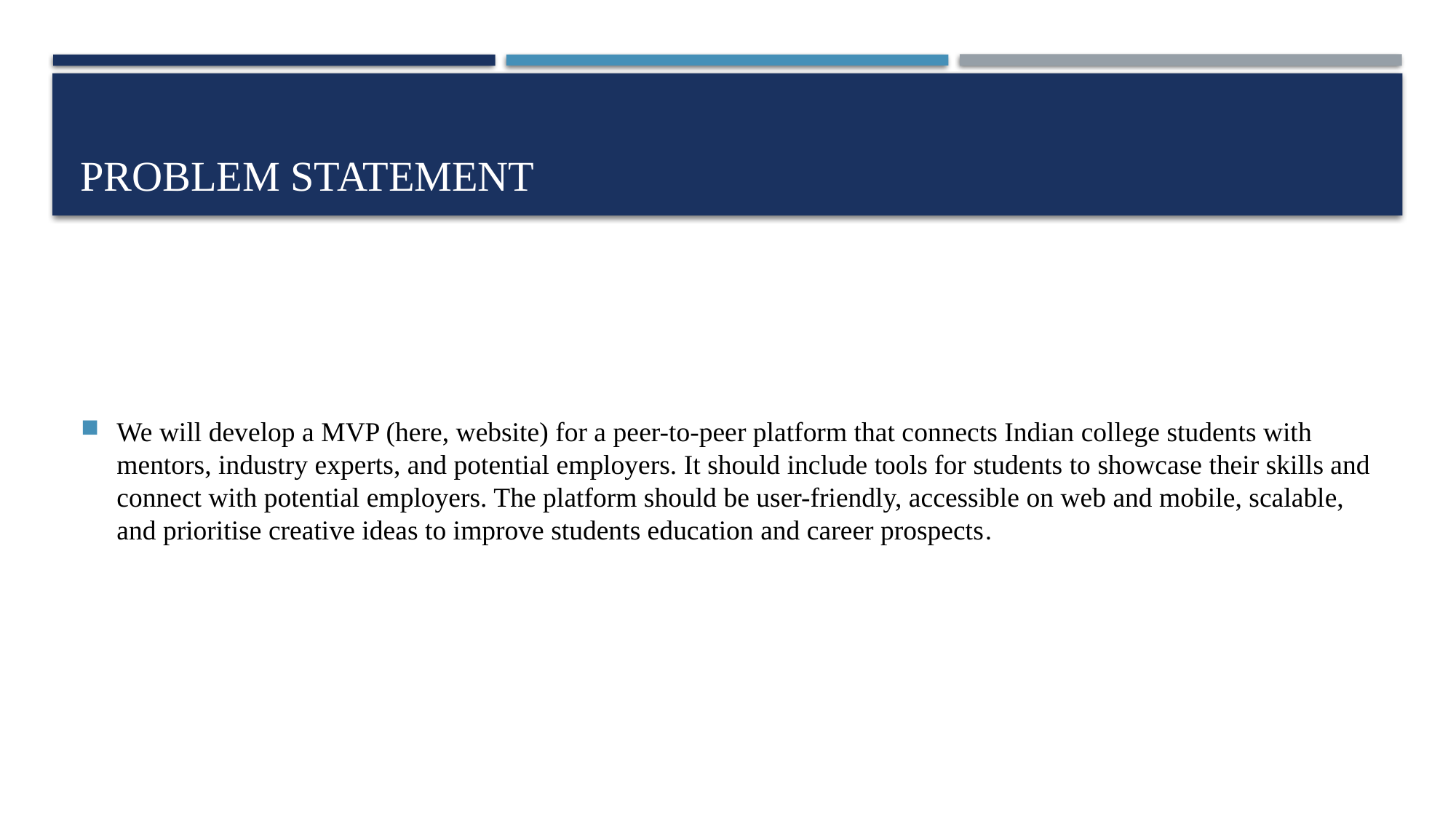

# Problem statement
We will develop a MVP (here, website) for a peer-to-peer platform that connects Indian college students with mentors, industry experts, and potential employers. It should include tools for students to showcase their skills and connect with potential employers. The platform should be user-friendly, accessible on web and mobile, scalable, and prioritise creative ideas to improve students education and career prospects.